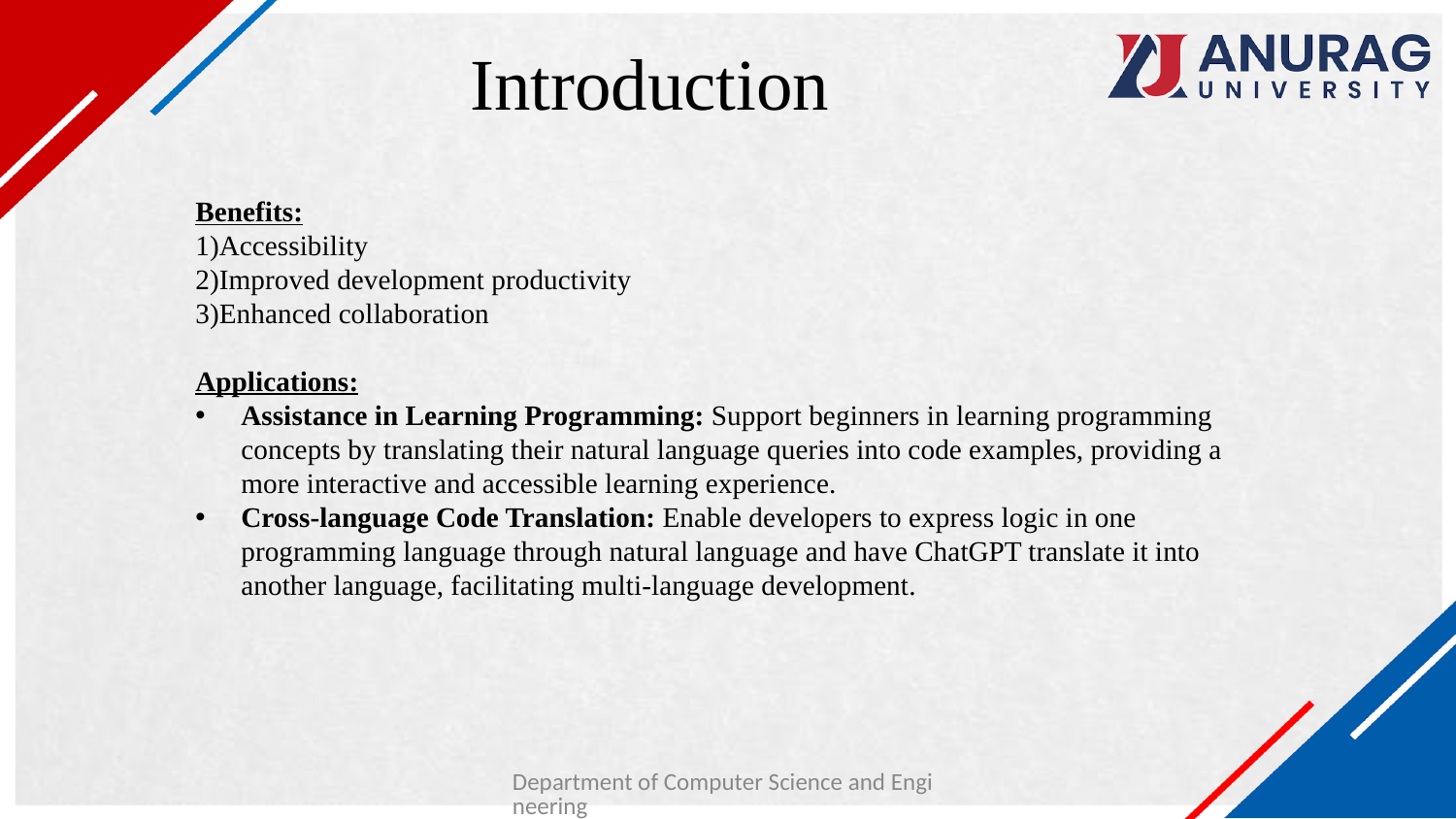

# Introduction
Benefits:
1)Accessibility
2)Improved development productivity
3)Enhanced collaboration

Applications:
Assistance in Learning Programming: Support beginners in learning programming concepts by translating their natural language queries into code examples, providing a more interactive and accessible learning experience.
Cross-language Code Translation: Enable developers to express logic in one programming language through natural language and have ChatGPT translate it into another language, facilitating multi-language development.

Department of Computer Science and Engineering
3